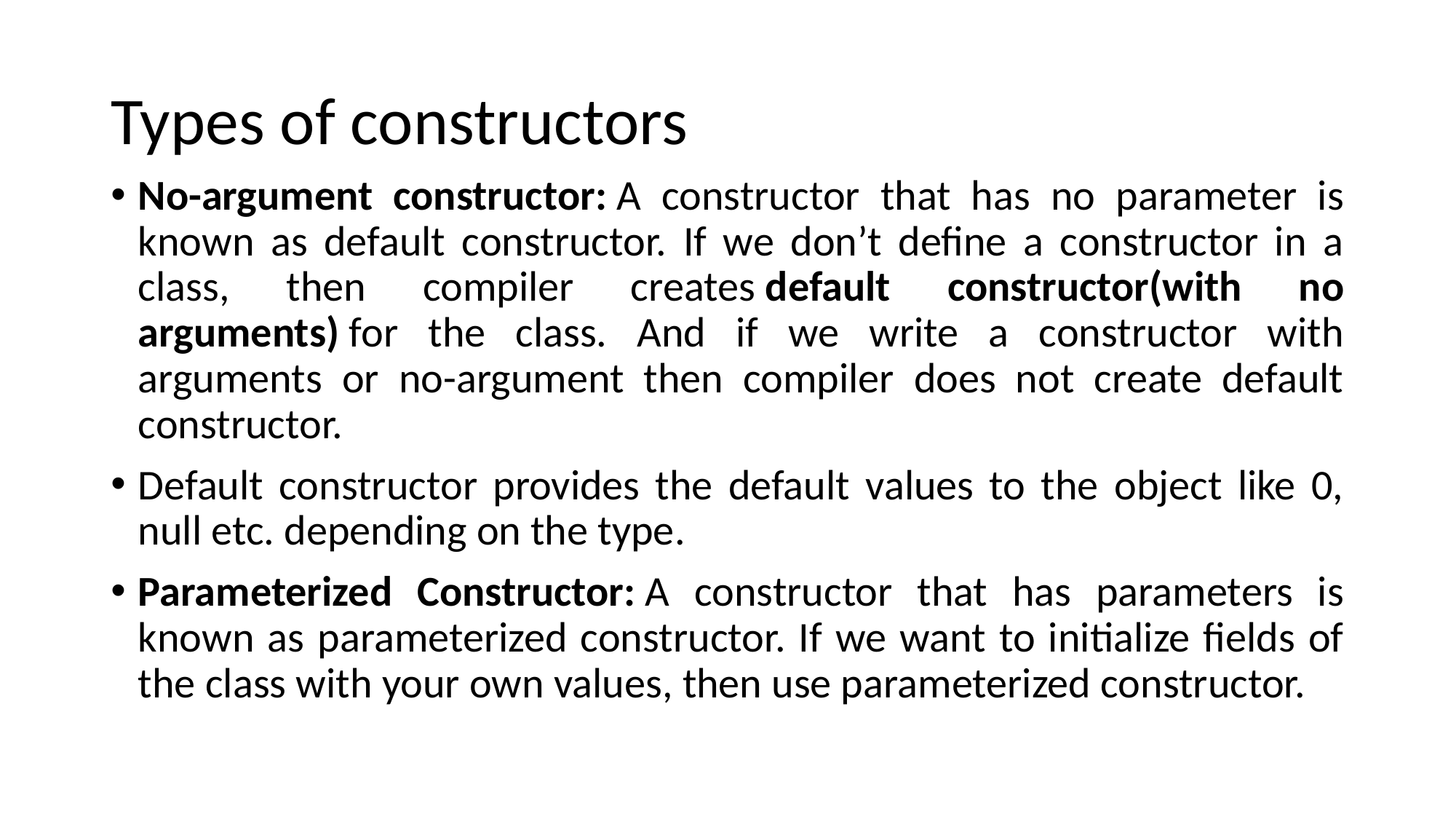

# Types of constructors
No-argument constructor: A constructor that has no parameter is known as default constructor. If we don’t define a constructor in a class, then compiler creates default constructor(with no arguments) for the class. And if we write a constructor with arguments or no-argument then compiler does not create default constructor.
Default constructor provides the default values to the object like 0, null etc. depending on the type.
Parameterized Constructor: A constructor that has parameters is known as parameterized constructor. If we want to initialize fields of the class with your own values, then use parameterized constructor.